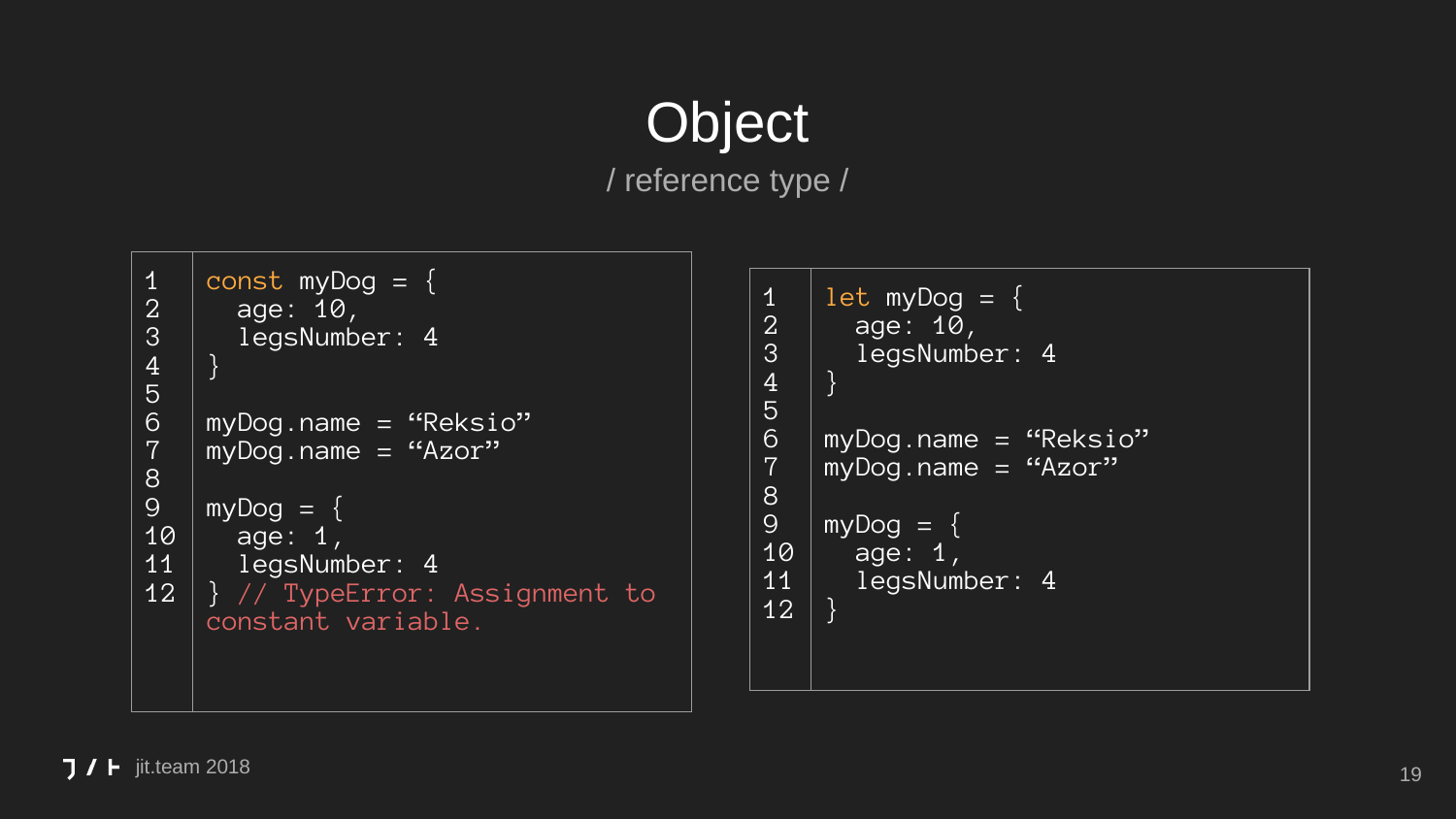

# Object
/ reference type /
| 1 2 3 4 5 6 7 8 9 10 11 12 | const myDog = { age: 10, legsNumber: 4 } myDog.name = “Reksio” myDog.name = “Azor” myDog = { age: 1, legsNumber: 4 } // TypeError: Assignment to constant variable. |
| --- | --- |
| 1 2 3 4 5 6 7 8 9 10 11 12 | let myDog = { age: 10, legsNumber: 4 } myDog.name = “Reksio” myDog.name = “Azor” myDog = { age: 1, legsNumber: 4 } |
| --- | --- |
19